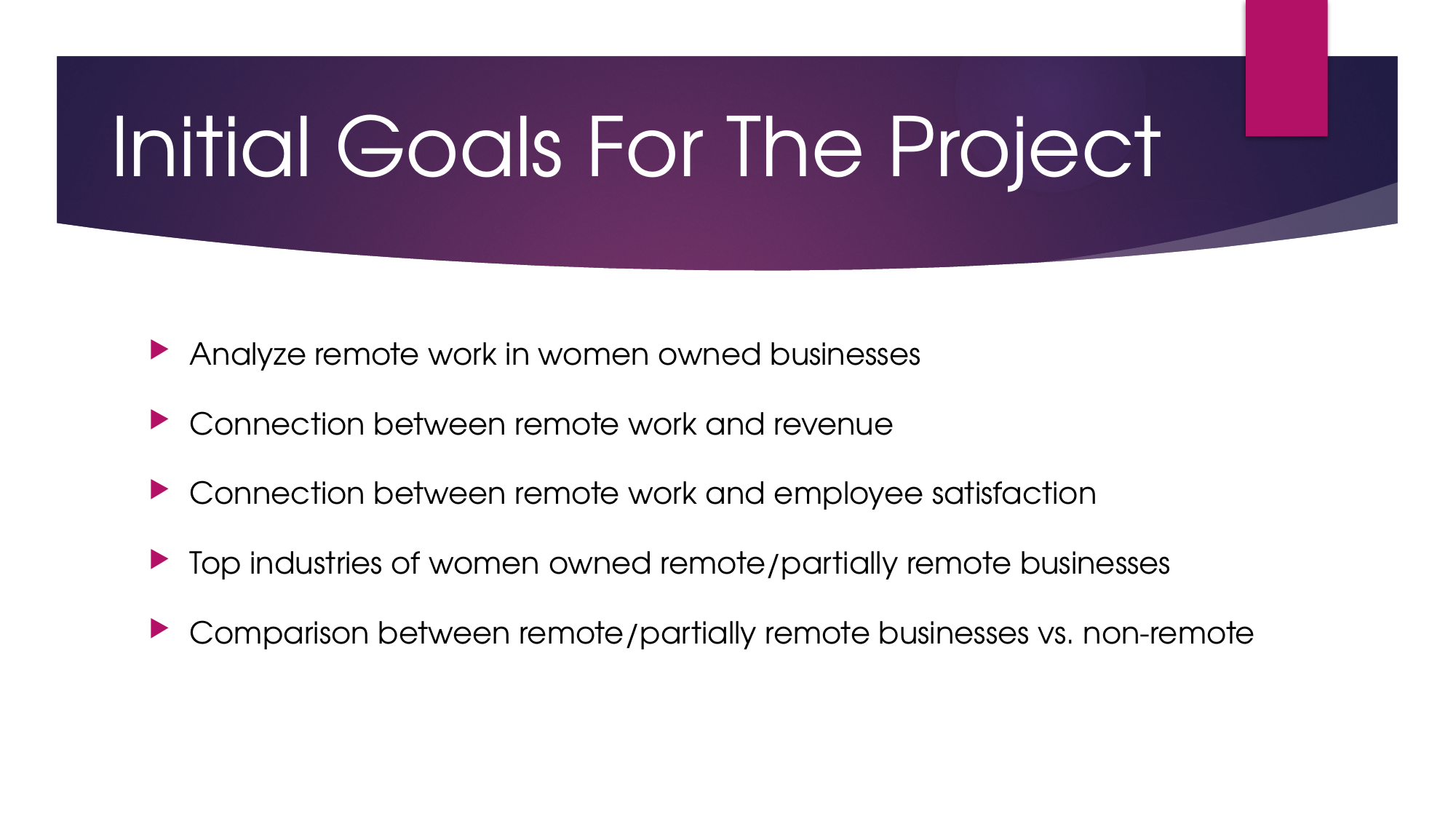

# Initial Goals For The Project
Analyze remote work in women owned businesses
Connection between remote work and revenue
Connection between remote work and employee satisfaction
Top industries of women owned remote/partially remote businesses
Comparison between remote/partially remote businesses vs. non-remote